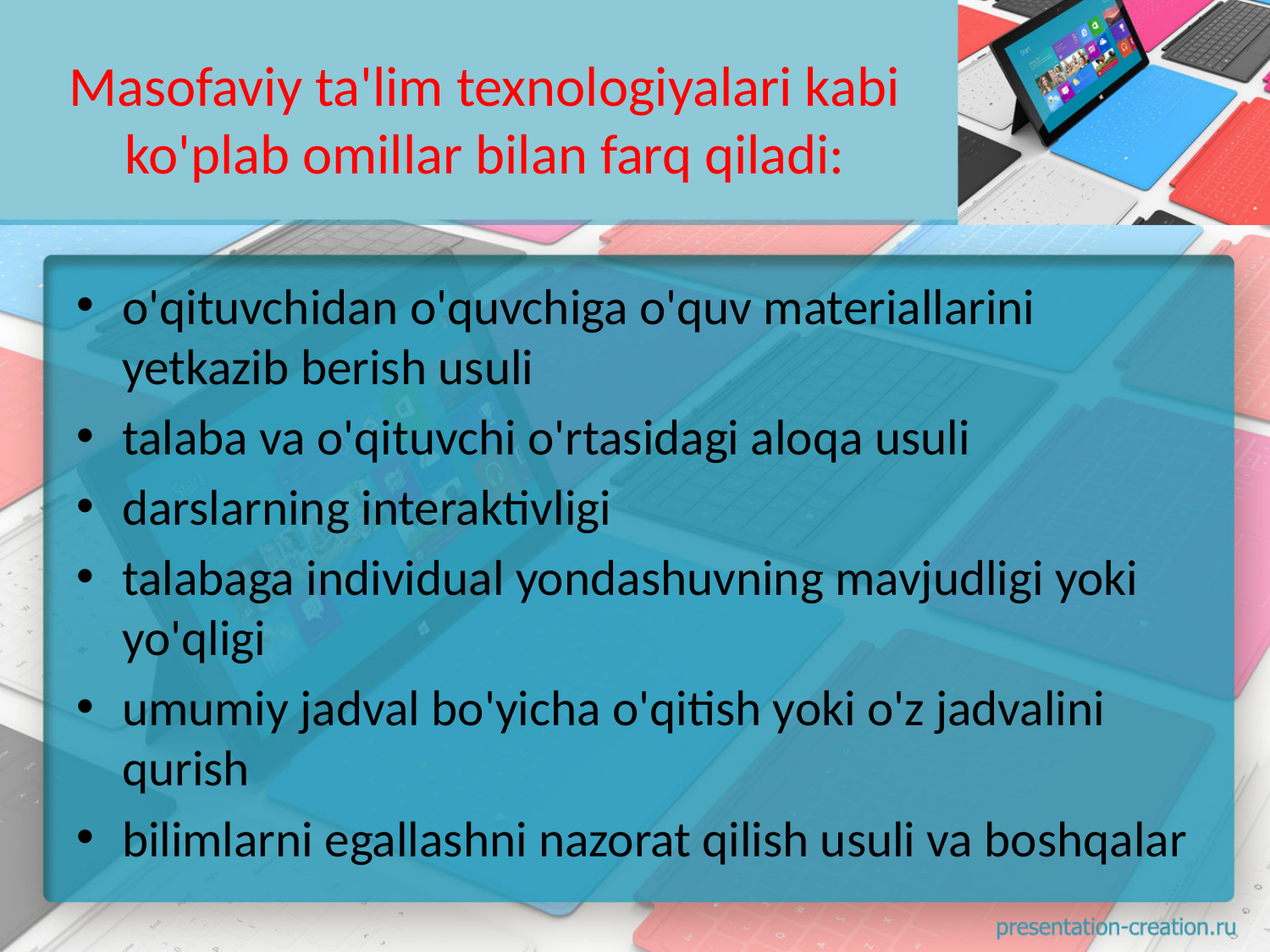

# Masofaviy ta'lim texnologiyalari kabi ko'plab omillar bilan farq qiladi:
o'qituvchidan o'quvchiga o'quv materiallarini yetkazib berish usuli
talaba va o'qituvchi o'rtasidagi aloqa usuli
darslarning interaktivligi
talabaga individual yondashuvning mavjudligi yoki yo'qligi
umumiy jadval bo'yicha o'qitish yoki o'z jadvalini qurish
bilimlarni egallashni nazorat qilish usuli va boshqalar